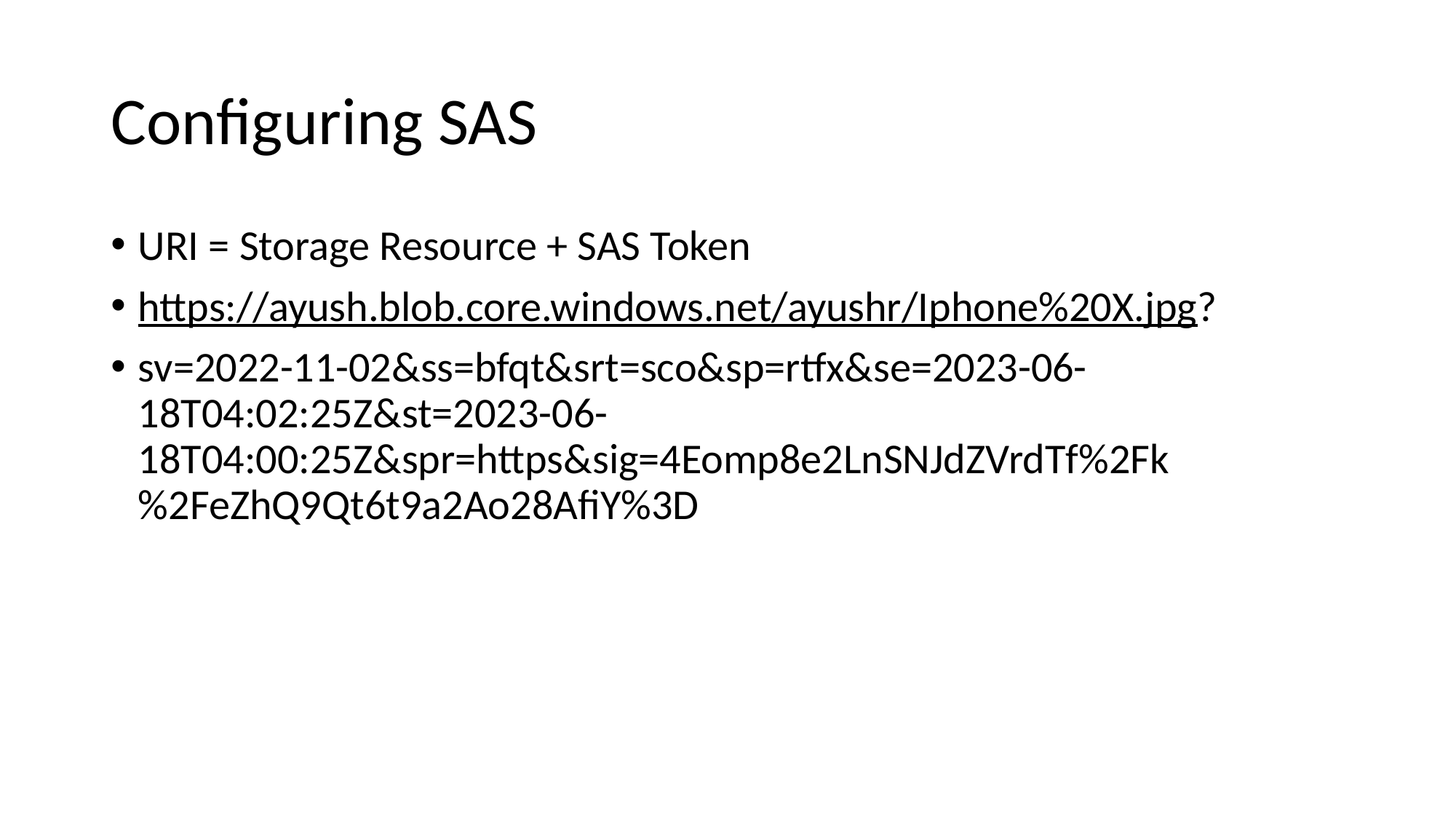

# Configuring SAS
URI = Storage Resource + SAS Token
https://ayush.blob.core.windows.net/ayushr/Iphone%20X.jpg?
sv=2022-11-02&ss=bfqt&srt=sco&sp=rtfx&se=2023-06-18T04:02:25Z&st=2023-06-18T04:00:25Z&spr=https&sig=4Eomp8e2LnSNJdZVrdTf%2Fk%2FeZhQ9Qt6t9a2Ao28AfiY%3D